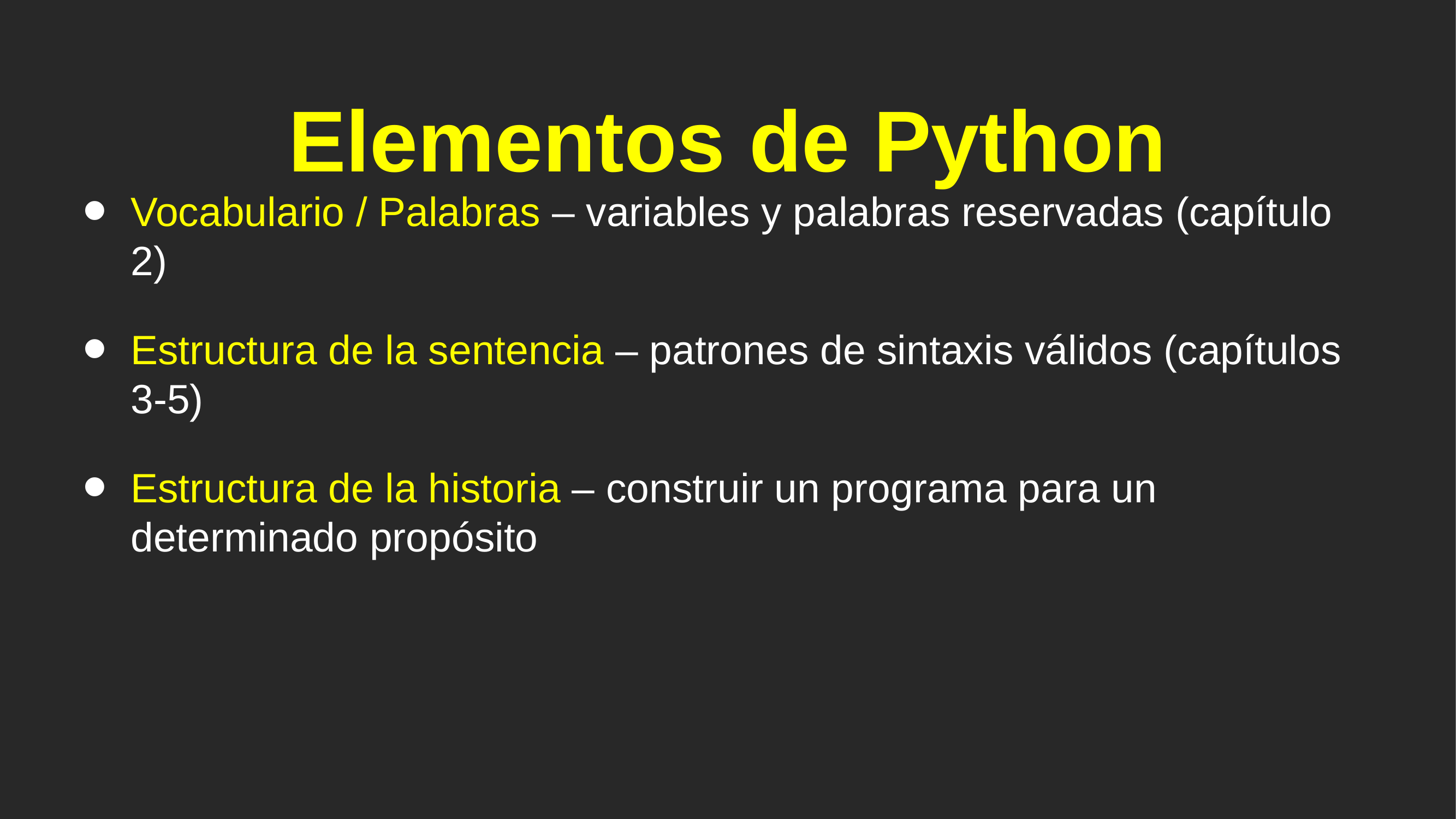

# Elementos de Python
Vocabulario / Palabras – variables y palabras reservadas (capítulo 2)
Estructura de la sentencia – patrones de sintaxis válidos (capítulos 3-5)
Estructura de la historia – construir un programa para un determinado propósito